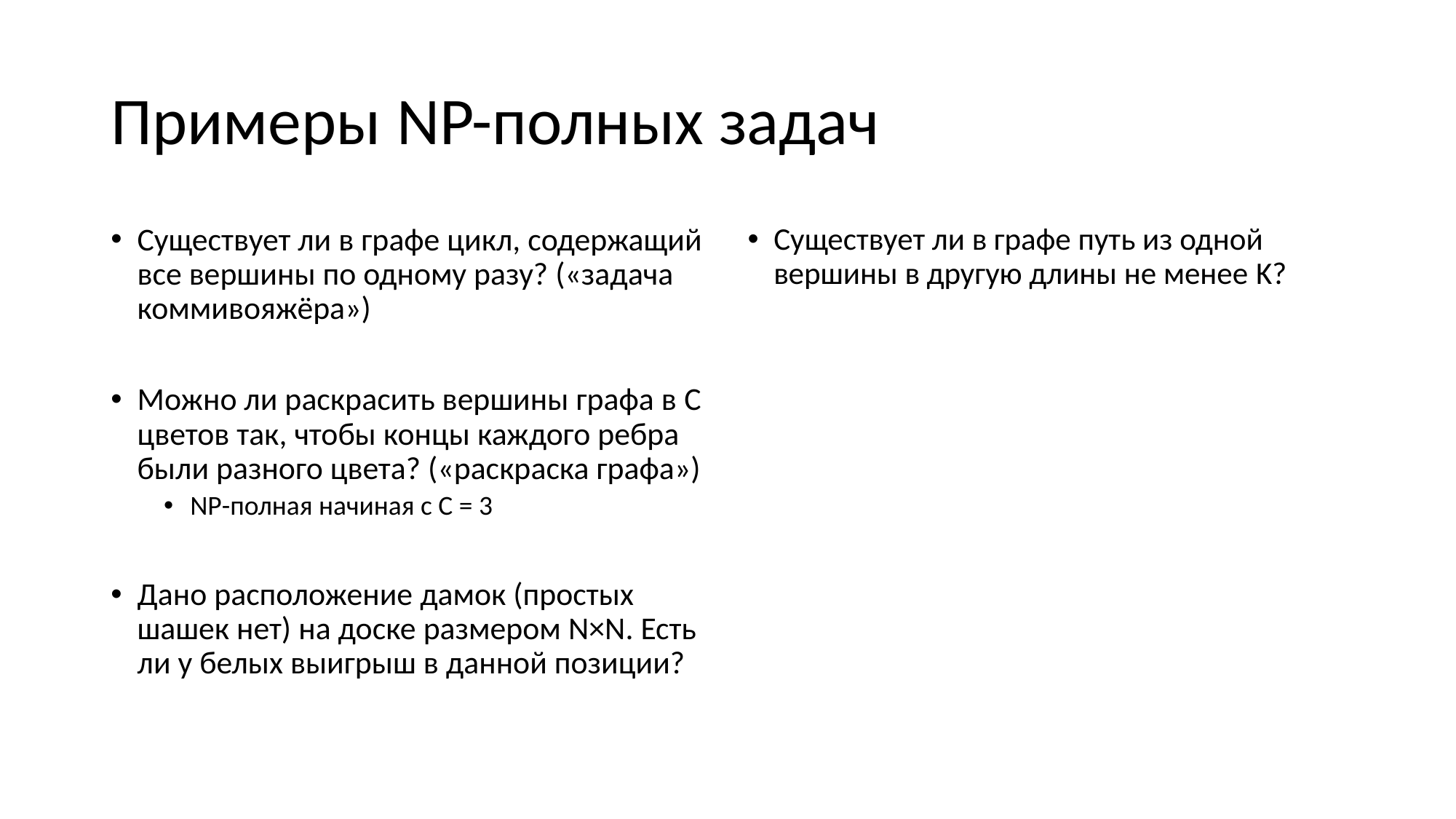

# Примеры NP-полных задач
Существует ли в графе цикл, содержащий все вершины по одному разу? («задача коммивояжёра»)

Можно ли раскрасить вершины графа в C цветов так, чтобы концы каждого ребра были разного цвета? («раскраска графа»)
NP-полная начиная с C = 3

Дано расположение дамок (простых шашек нет) на доске размером N×N. Есть ли у белых выигрыш в данной позиции?

Существует ли в графе путь из одной вершины в другую длины не менее K?

Существует ли множество из K вершин графа, такое что один или оба конца любой дуги принадлежит этому множеству («вершинное покрытие»)

«Задача о рюкзаке»

https://en.wikipedia.org/wiki/List_of_NP-complete_problems
постоянно пополняется